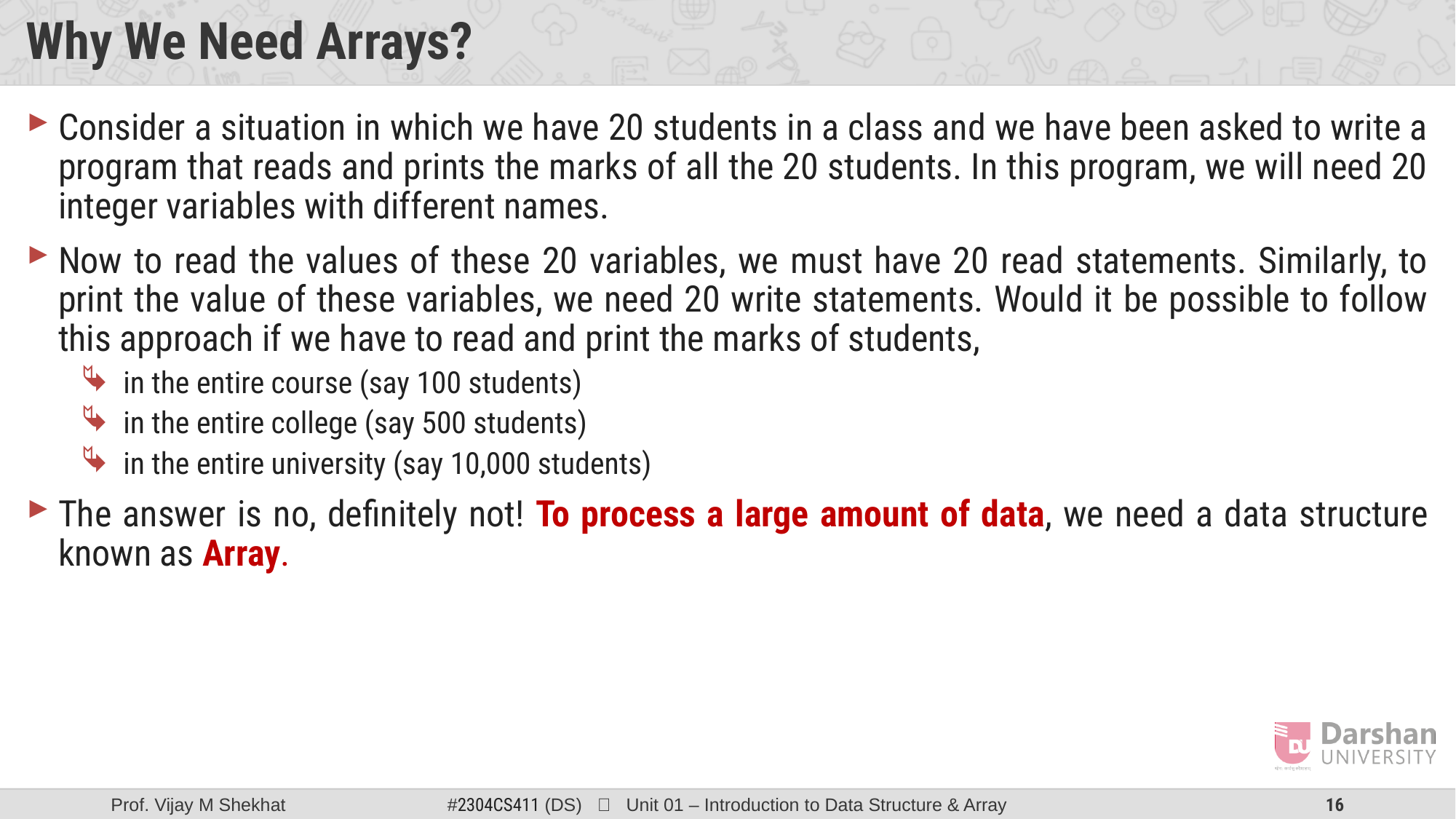

# Why We Need Arrays?
Consider a situation in which we have 20 students in a class and we have been asked to write a program that reads and prints the marks of all the 20 students. In this program, we will need 20 integer variables with different names.
Now to read the values of these 20 variables, we must have 20 read statements. Similarly, to print the value of these variables, we need 20 write statements. Would it be possible to follow this approach if we have to read and print the marks of students,
in the entire course (say 100 students)
in the entire college (say 500 students)
in the entire university (say 10,000 students)
The answer is no, definitely not! To process a large amount of data, we need a data structure known as Array.